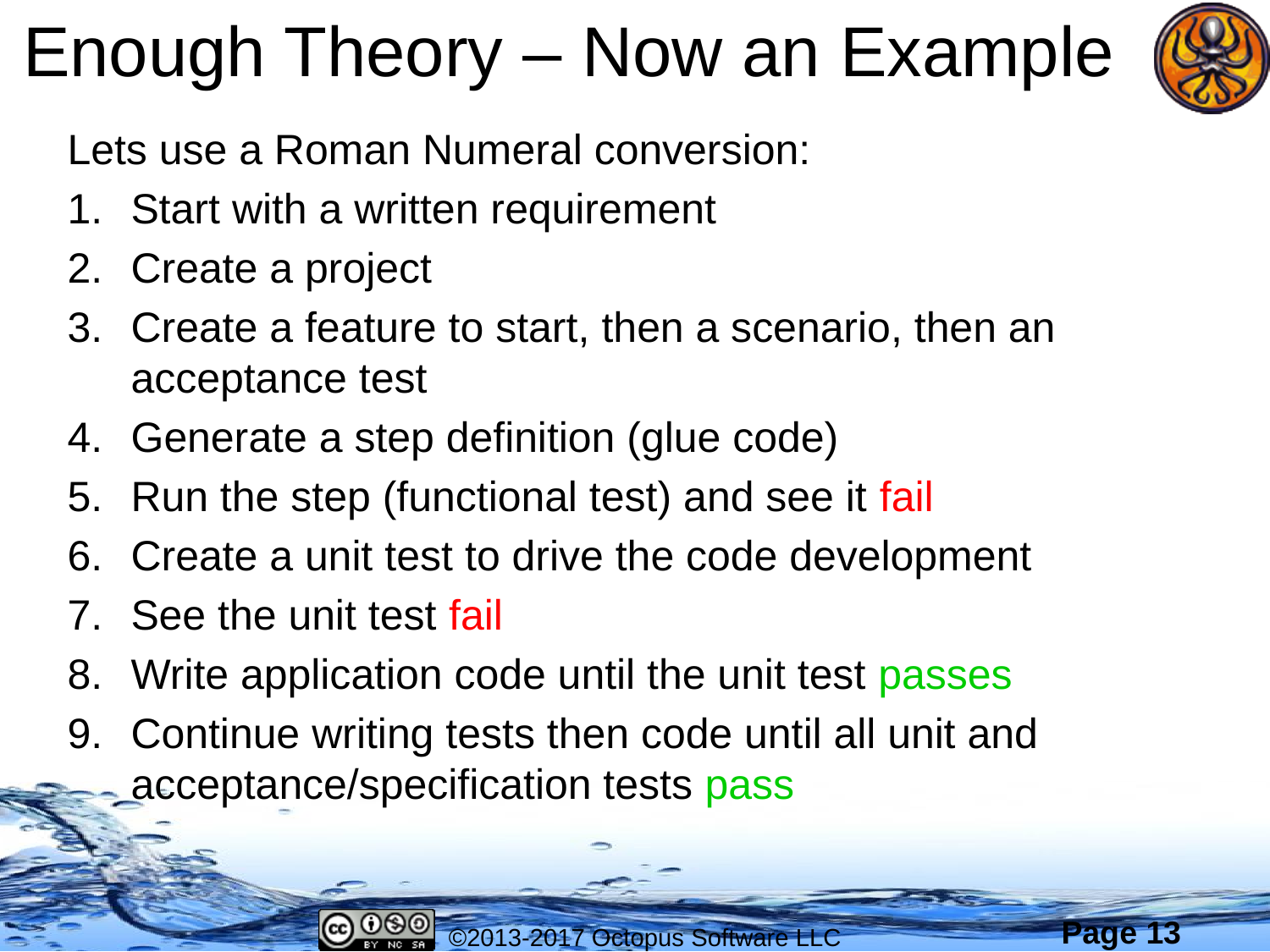

# Enough Theory – Now an Example
Lets use a Roman Numeral conversion:
Start with a written requirement
Create a project
Create a feature to start, then a scenario, then an acceptance test
Generate a step definition (glue code)
Run the step (functional test) and see it fail
Create a unit test to drive the code development
See the unit test fail
Write application code until the unit test passes
Continue writing tests then code until all unit and acceptance/specification tests pass

©2013-2017 Octopus Software LLC